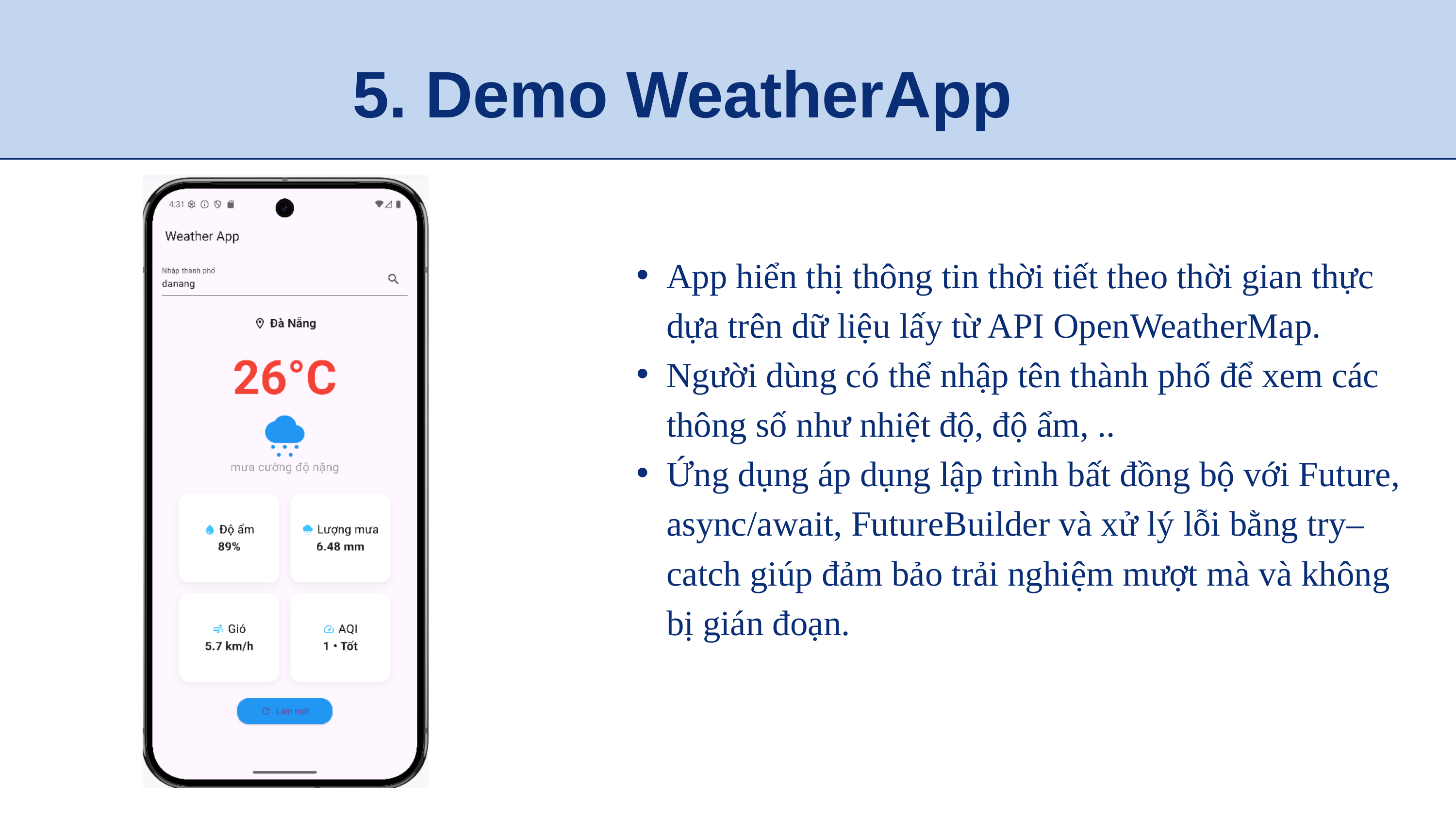

5. Demo WeatherApp

App hiển thị thông tin thời tiết theo thời gian thực dựa trên dữ liệu lấy từ API OpenWeatherMap.
Người dùng có thể nhập tên thành phố để xem các thông số như nhiệt độ, độ ẩm, ..
Ứng dụng áp dụng lập trình bất đồng bộ với Future, async/await, FutureBuilder và xử lý lỗi bằng try–catch giúp đảm bảo trải nghiệm mượt mà và không bị gián đoạn.